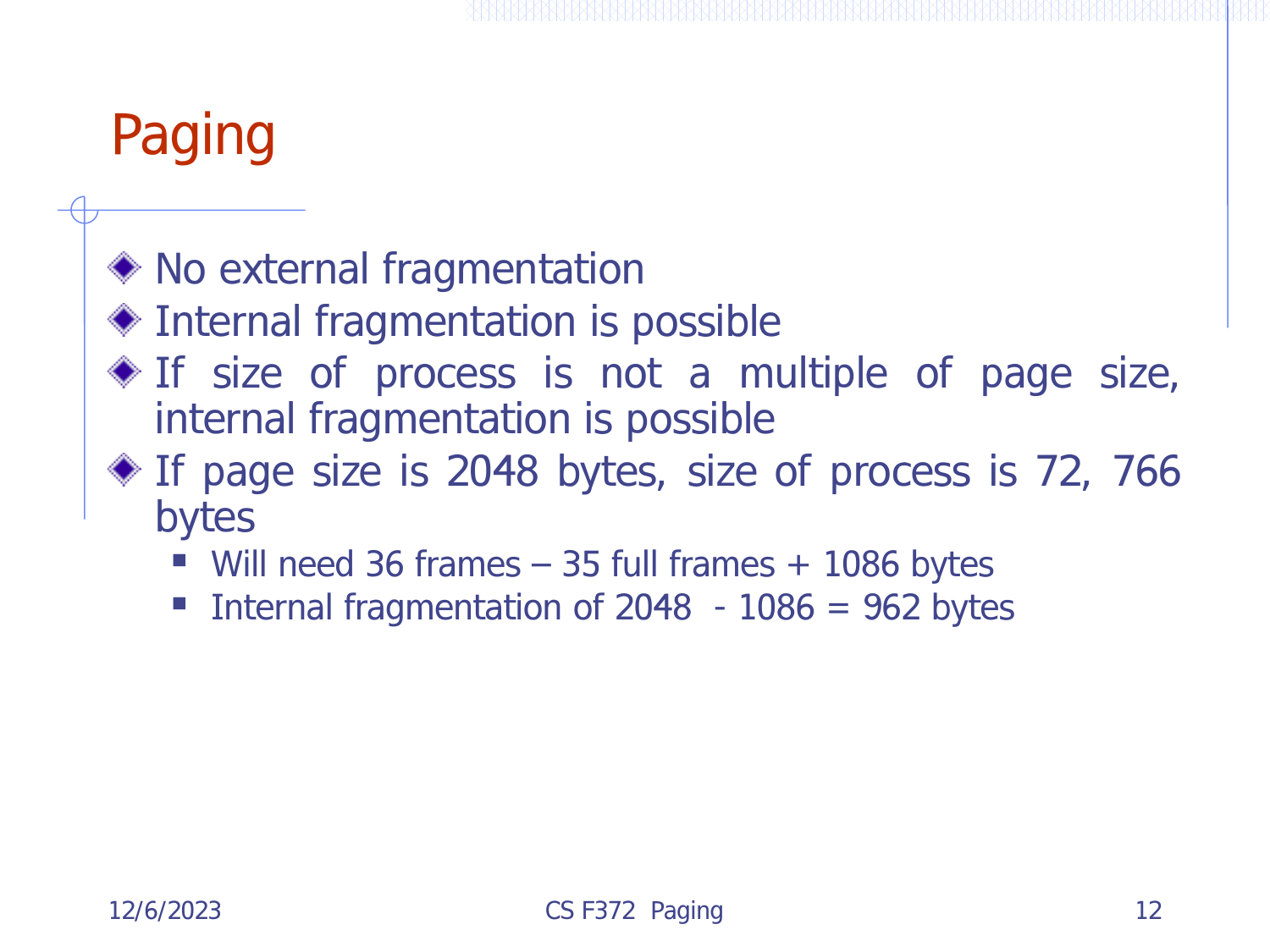

# Paging
No external fragmentation
Internal fragmentation is possible
If size of process is not a multiple of page size, internal fragmentation is possible
If page size is 2048 bytes, size of process is 72, 766 bytes
Will need 36 frames – 35 full frames + 1086 bytes
Internal fragmentation of 2048  - 1086 = 962 bytes

12/6/2023
CS F372  Paging
12